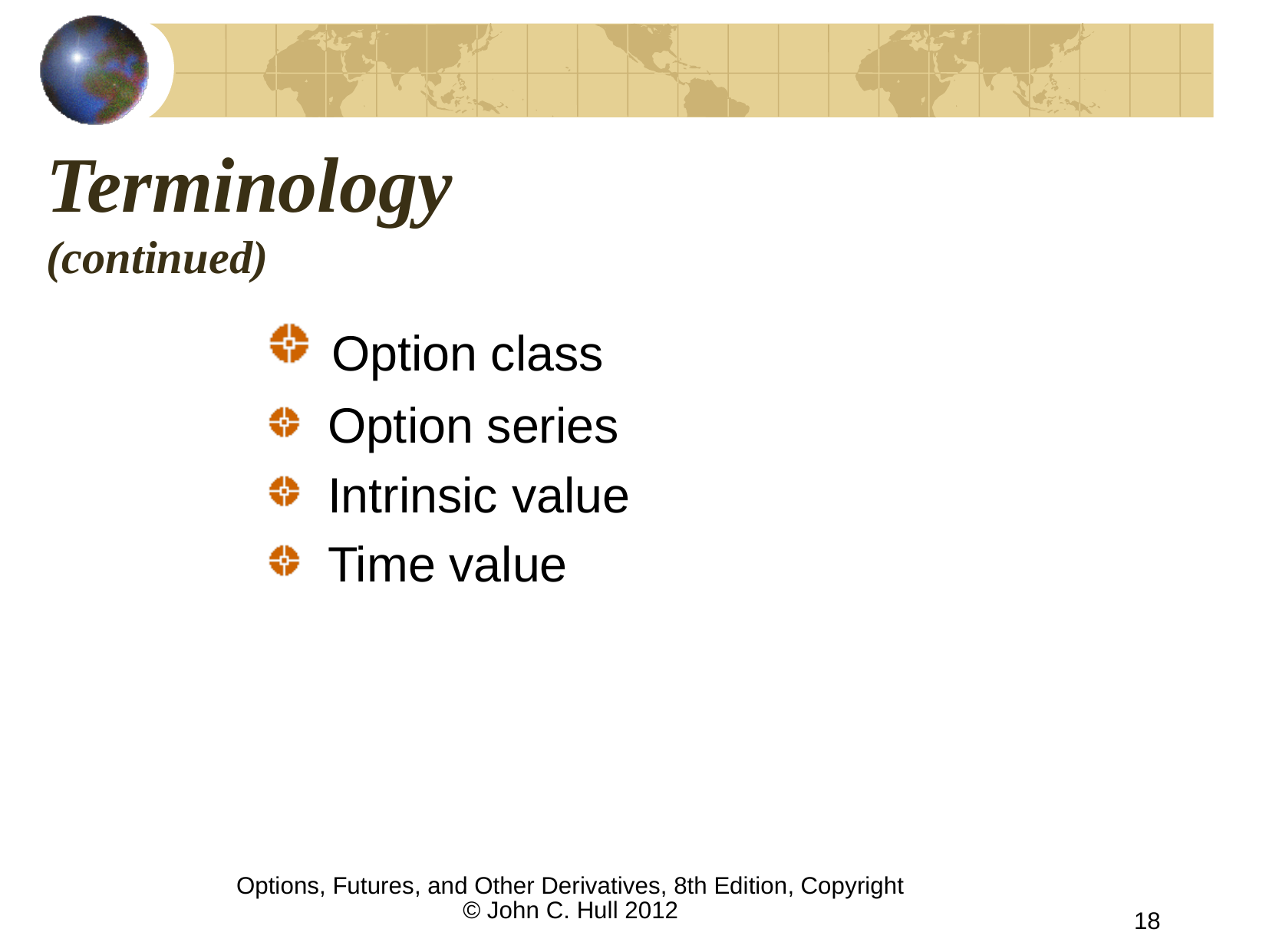

# Terminology (continued)
 Option class
 Option series
 Intrinsic value
 Time value
Options, Futures, and Other Derivatives, 8th Edition, Copyright © John C. Hull 2012
18